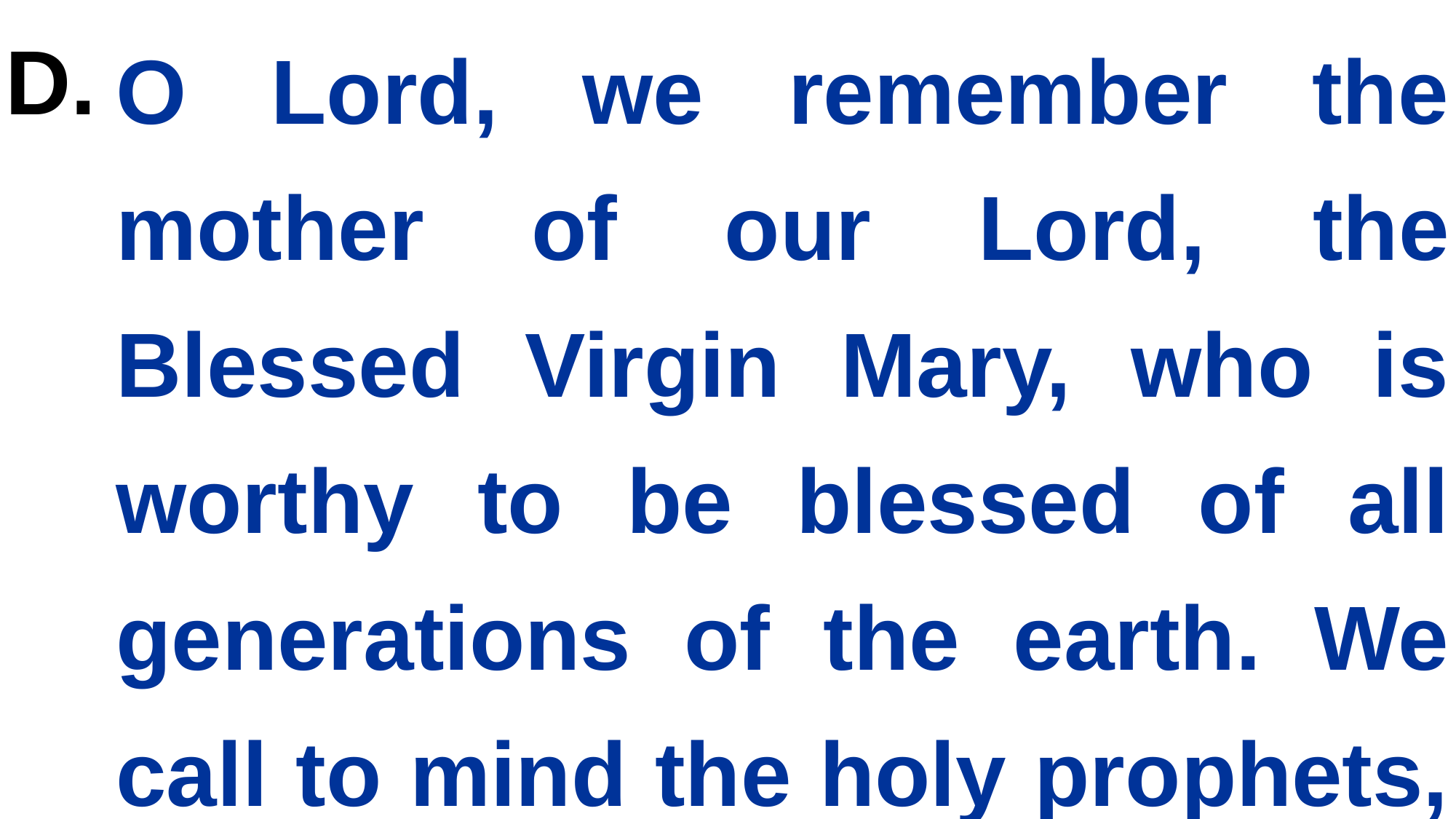

O Lord, we remember the mother of our Lord, the Blessed Virgin Mary, who is worthy to be blessed of all generations of the earth. We call to mind the holy prophets, the apostles,…
D.